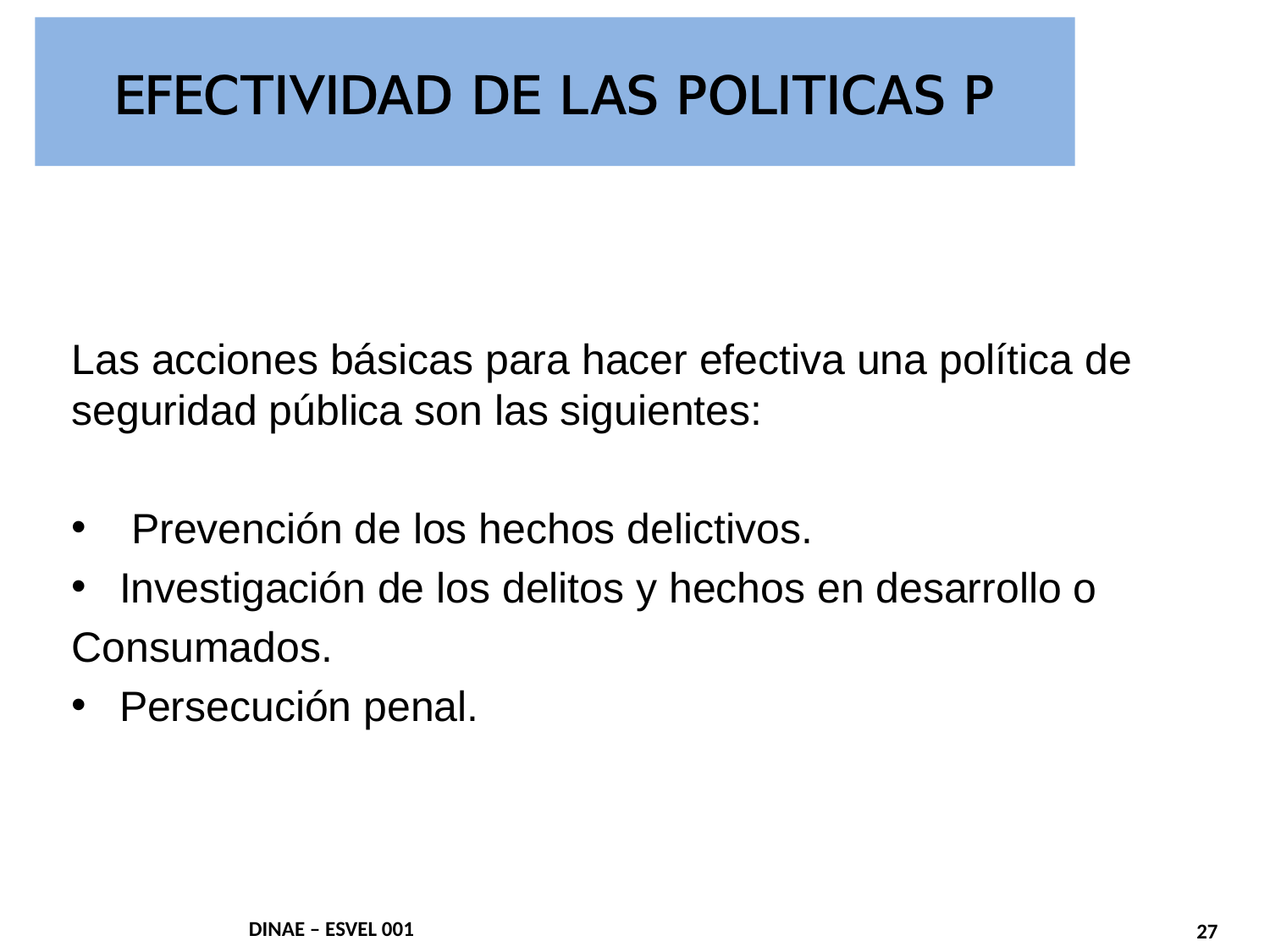

# EFECTIVIDAD DE LAS POLITICAS P

Las acciones básicas para hacer efectiva una política de seguridad pública son las siguientes:

 Prevención de los hechos delictivos.
Investigación de los delitos y hechos en desarrollo o
Consumados.
Persecución penal.